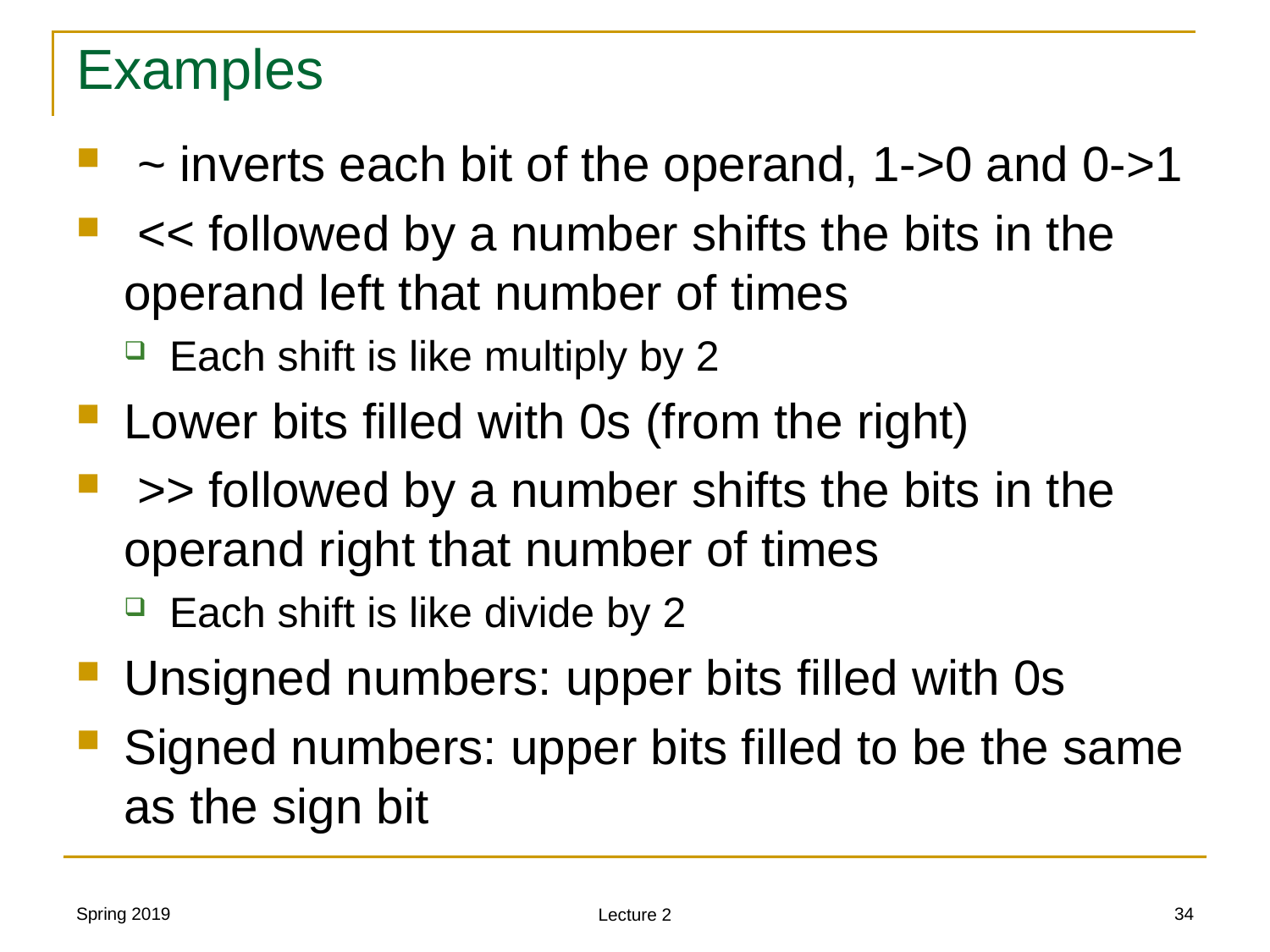

# Examples
 ~ inverts each bit of the operand, 1->0 and 0->1
 << followed by a number shifts the bits in the operand left that number of times
Each shift is like multiply by 2
Lower bits filled with 0s (from the right)
 >> followed by a number shifts the bits in the operand right that number of times
Each shift is like divide by 2
Unsigned numbers: upper bits filled with 0s
Signed numbers: upper bits filled to be the same as the sign bit
Spring 2019
34
Lecture 2